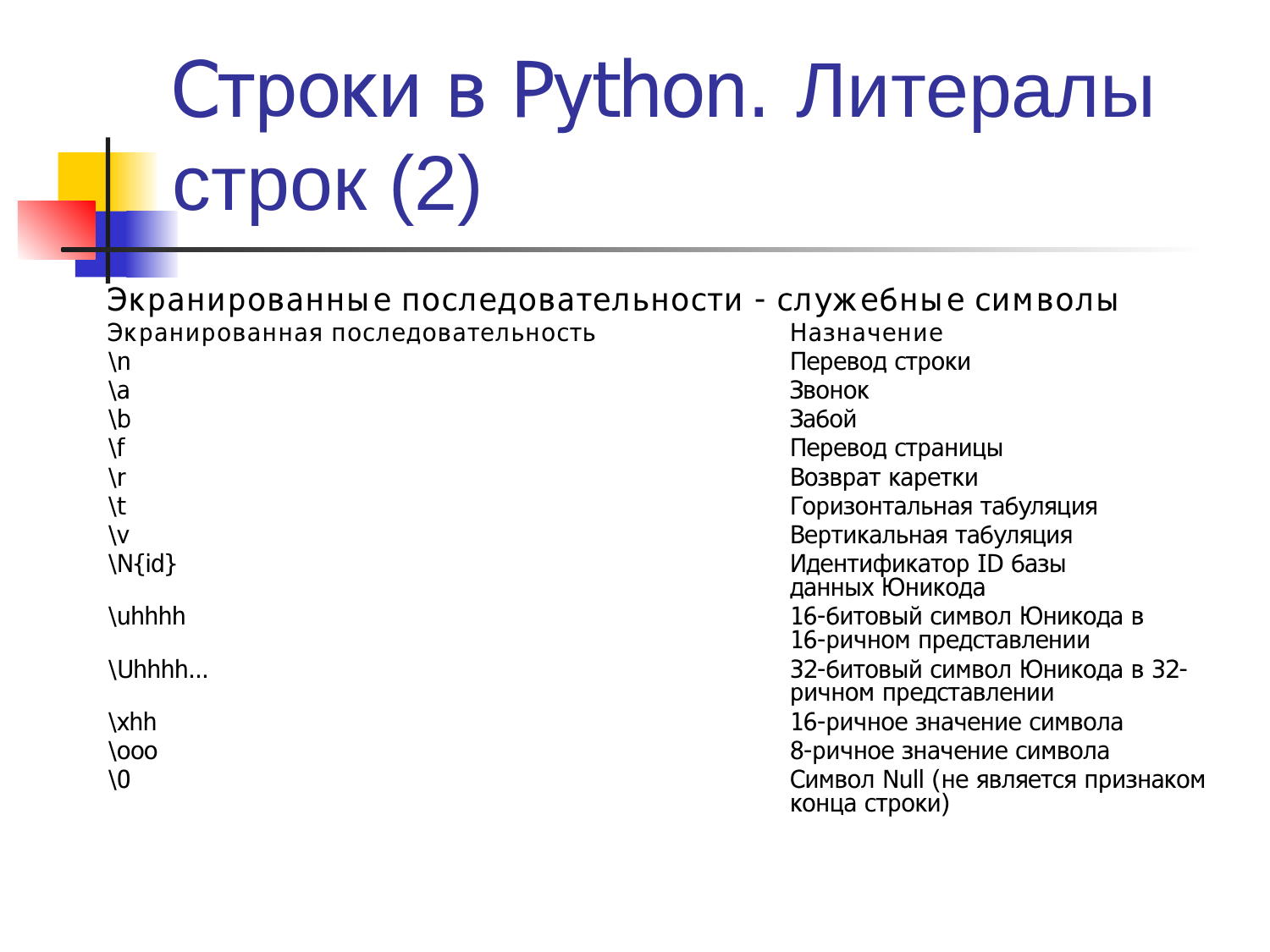

# Строки в Python. Литералы строк (2)
Экранированные последовательности - служебные символы
Экранированная последовательность		Назначение
\n						Перевод строки
\a						Звонок
\b						Забой
\f						Перевод страницы
\r						Возврат каретки
\t						Горизонтальная табуляция
\v						Вертикальная табуляция
\N{id}					Идентификатор ID базы 						данных Юникода
\uhhhh					16-битовый символ Юникода в 						16-ричном представлении
\Uhhhh…					32-битовый символ Юникода в 32-					ричном представлении
\xhh					16-ричное значение символа
\ooo					8-ричное значение символа
\0						Символ Null (не является признаком 					конца строки)